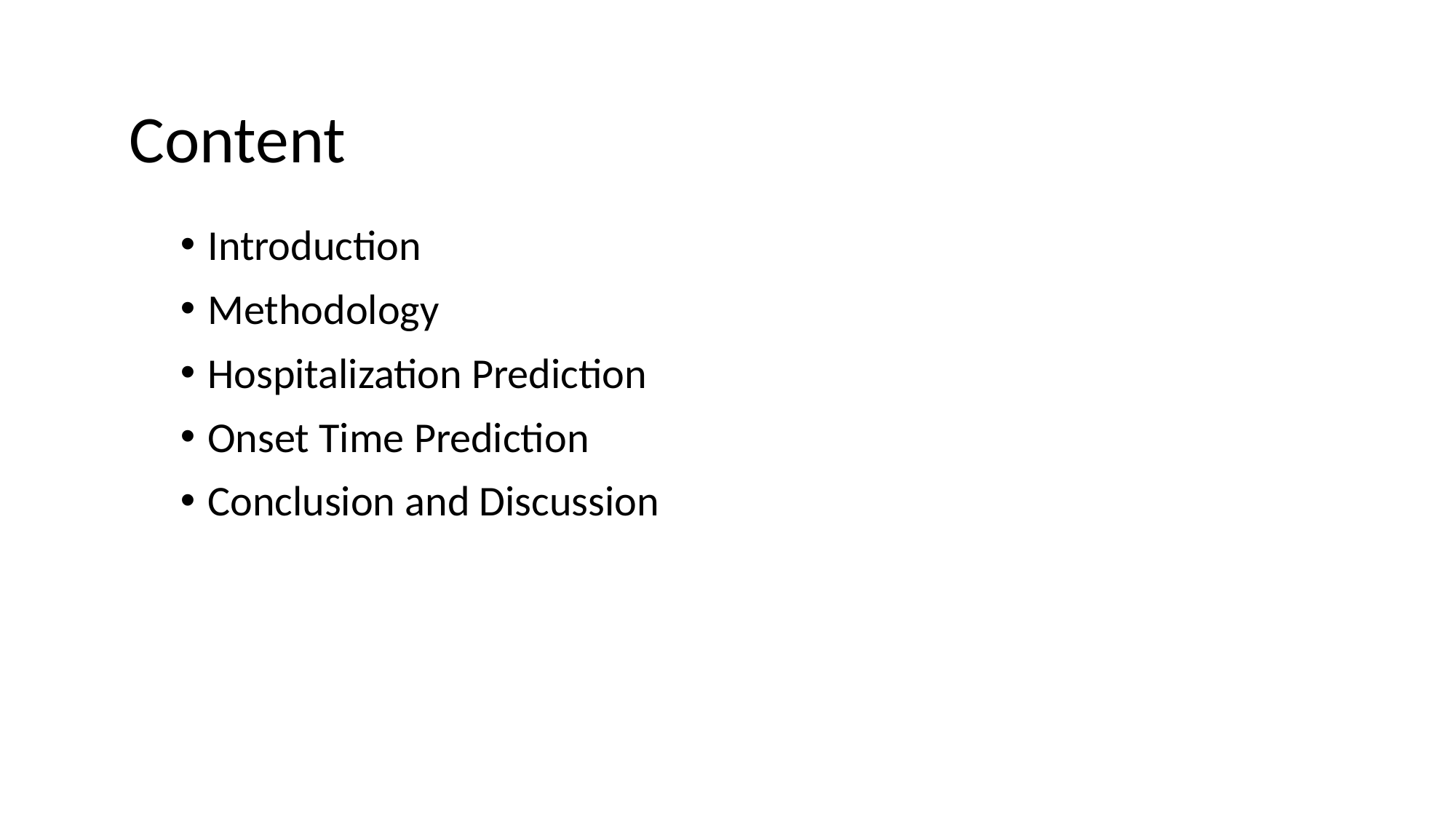

Content
Introduction
Methodology
Hospitalization Prediction
Onset Time Prediction
Conclusion and Discussion